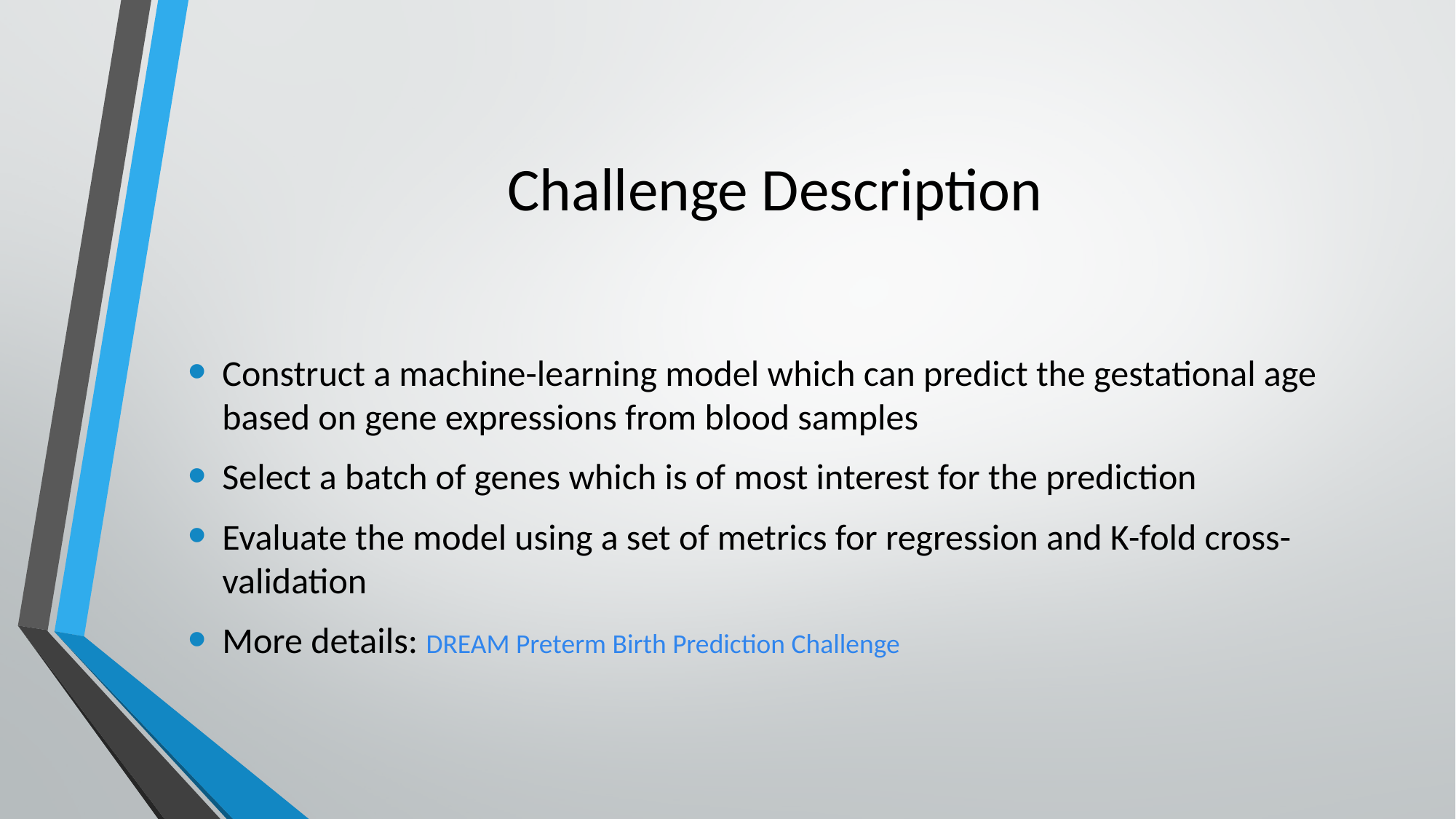

# Challenge Description
Construct a machine-learning model which can predict the gestational age based on gene expressions from blood samples
Select a batch of genes which is of most interest for the prediction
Evaluate the model using a set of metrics for regression and K-fold cross-validation
More details: DREAM Preterm Birth Prediction Challenge